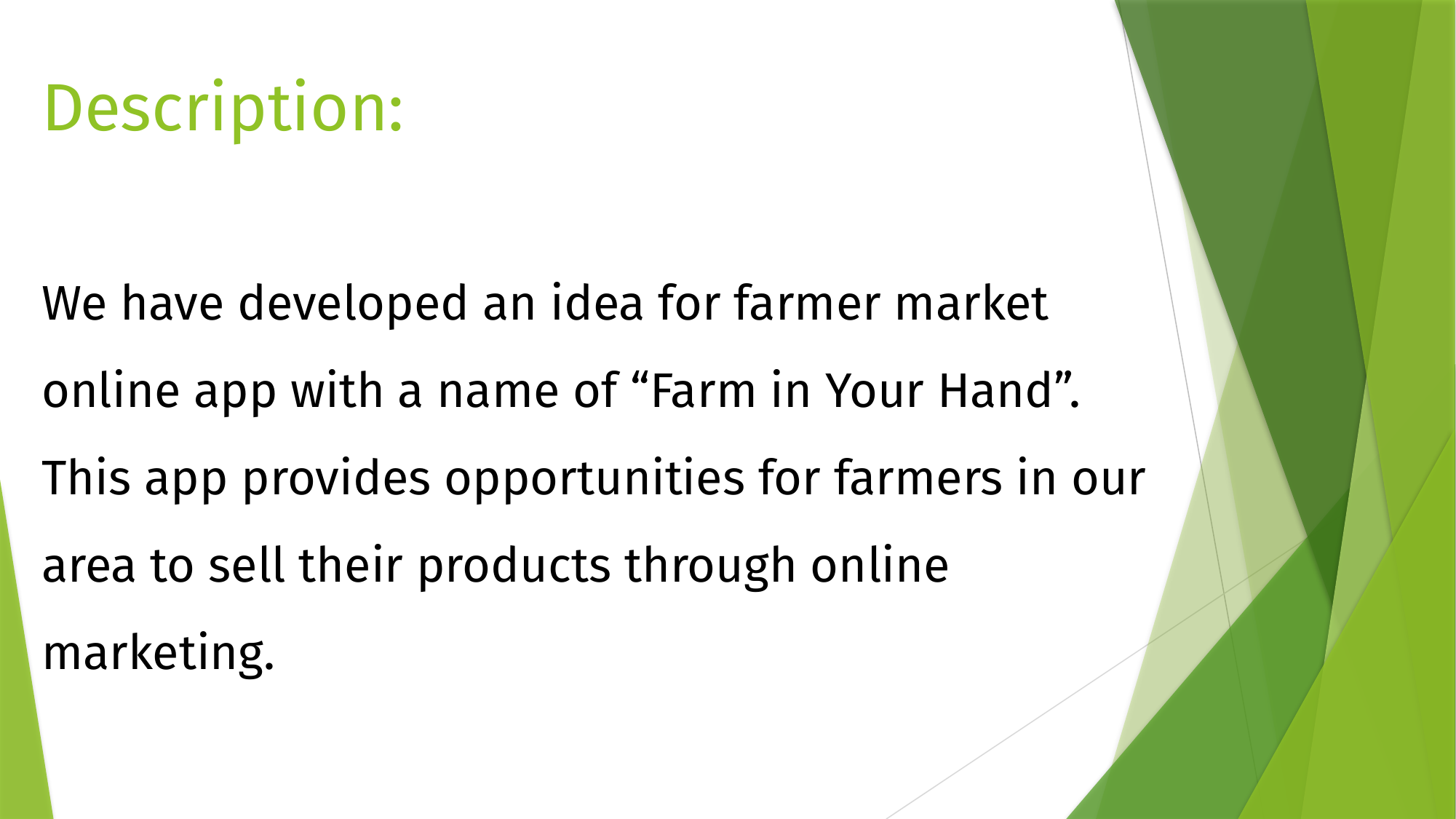

# Description: We have developed an idea for farmer market online app with a name of “Farm in Your Hand”. This app provides opportunities for farmers in our area to sell their products through online marketing.